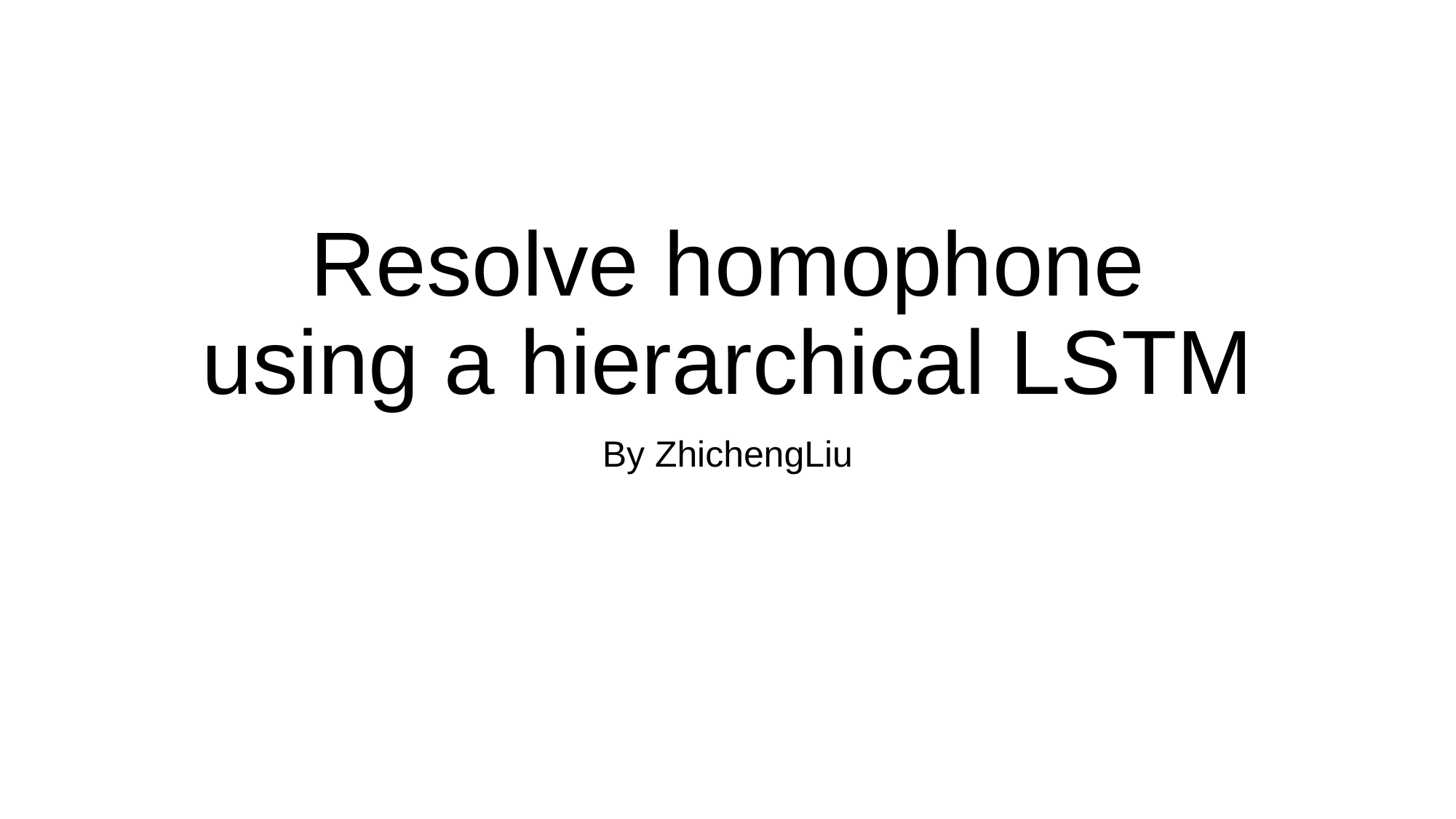

# Resolve homophone using a hierarchical LSTM
By ZhichengLiu